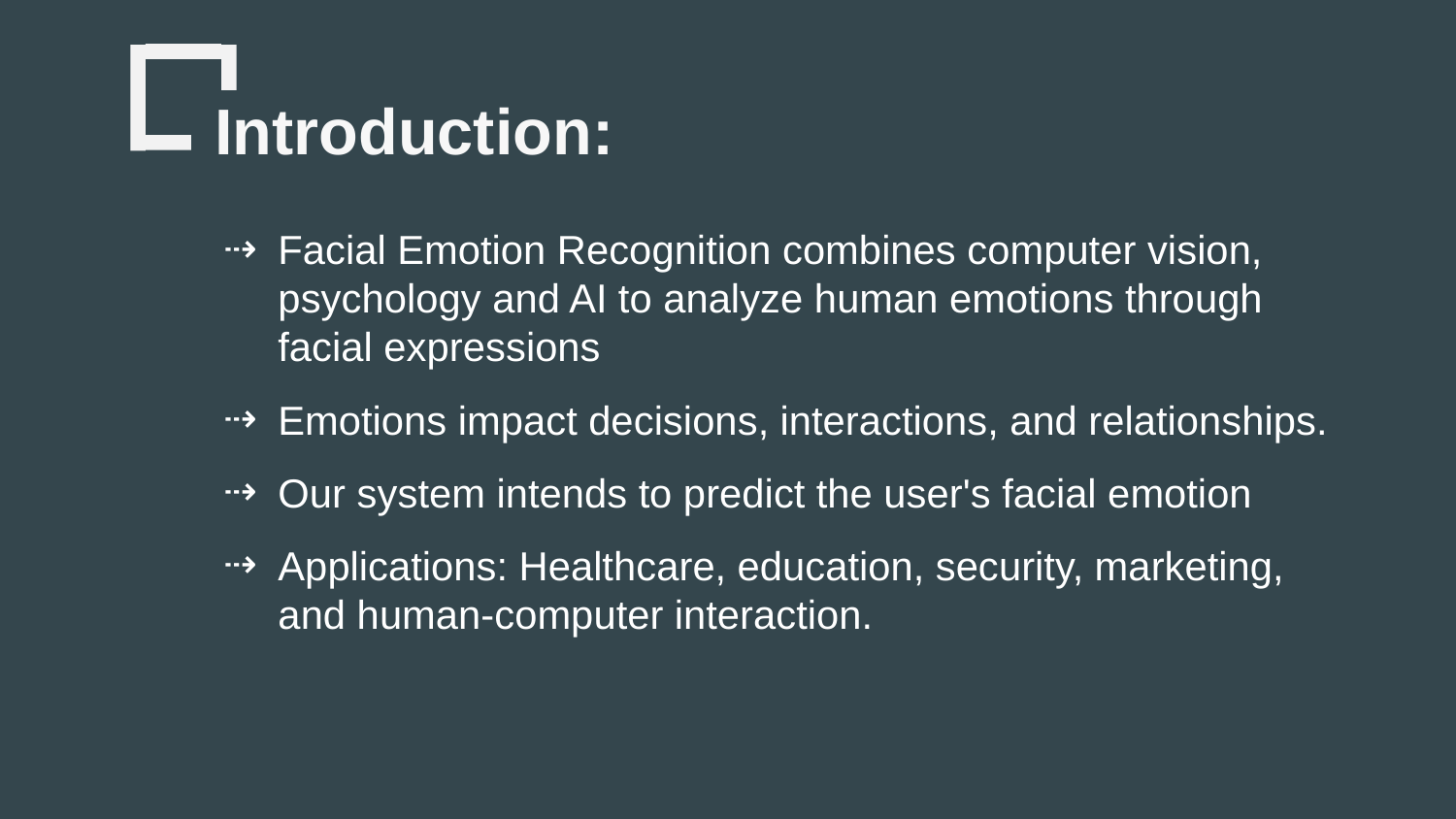

Introduction:
Facial Emotion Recognition combines computer vision, psychology and AI to analyze human emotions through facial expressions
Emotions impact decisions, interactions, and relationships.
Our system intends to predict the user's facial emotion
Applications: Healthcare, education, security, marketing, and human-computer interaction.